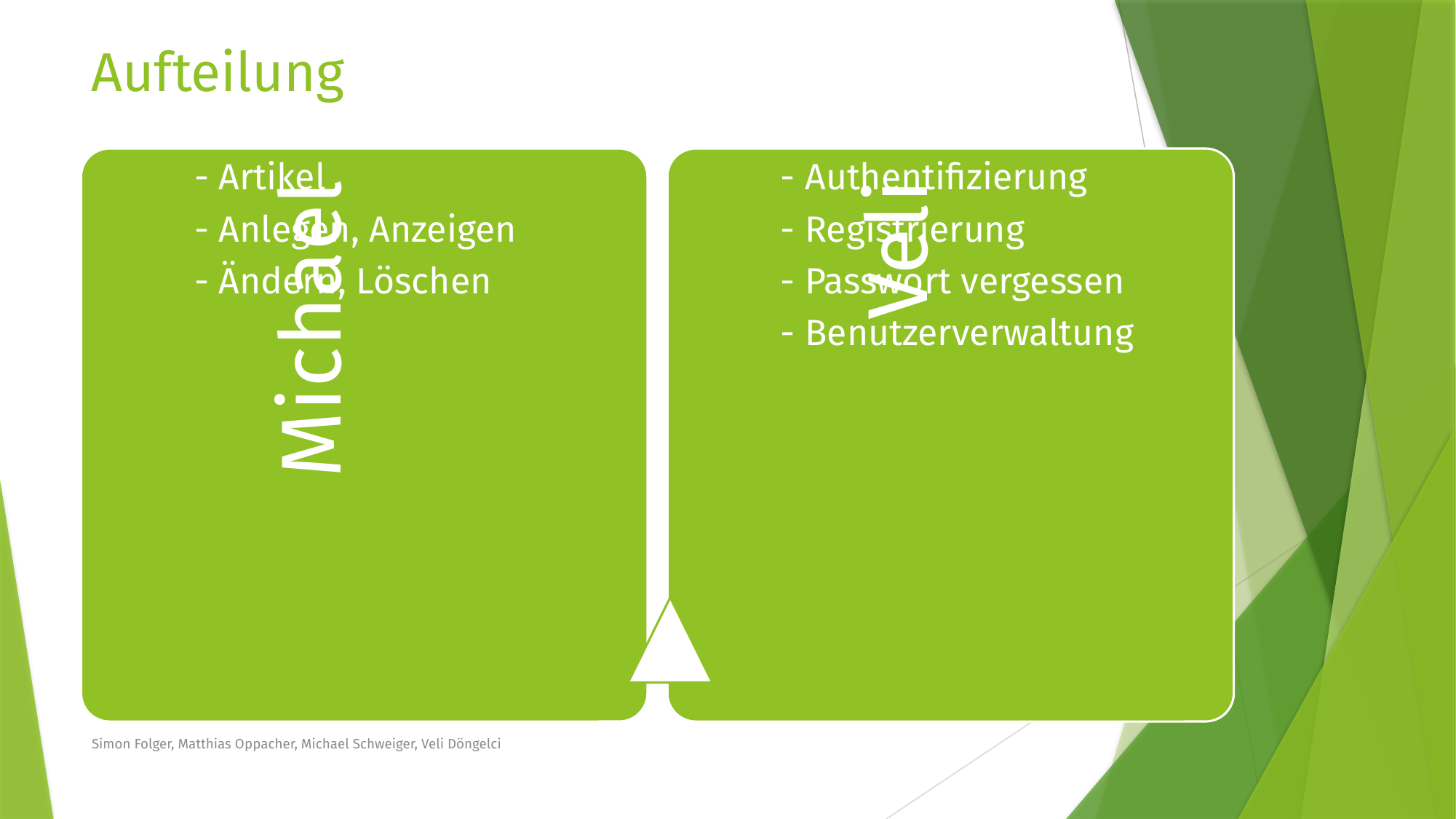

# Aufteilung
Michael
- Artikel
- Anlegen, Anzeigen
- Ändern, Löschen

Veli
- Authentifizierung
- Registrierung
- Passwort vergessen
- Benutzerverwaltung
Simon Folger, Matthias Oppacher, Michael Schweiger, Veli Döngelci